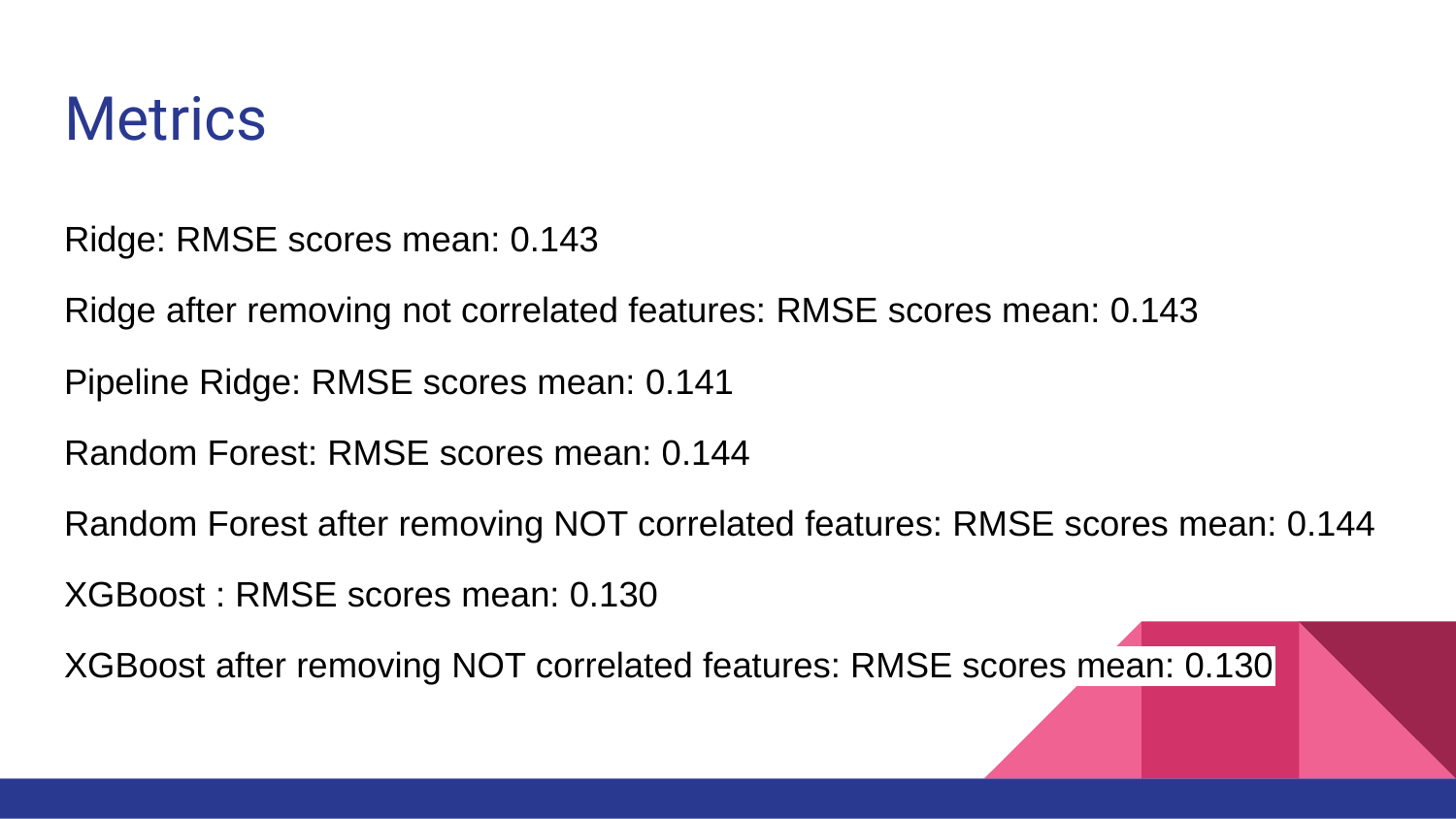

# Metrics
Ridge: RMSE scores mean: 0.143
Ridge after removing not correlated features: RMSE scores mean: 0.143
Pipeline Ridge: RMSE scores mean: 0.141
Random Forest: RMSE scores mean: 0.144
Random Forest after removing NOT correlated features: RMSE scores mean: 0.144
XGBoost : RMSE scores mean: 0.130
XGBoost after removing NOT correlated features: RMSE scores mean: 0.130